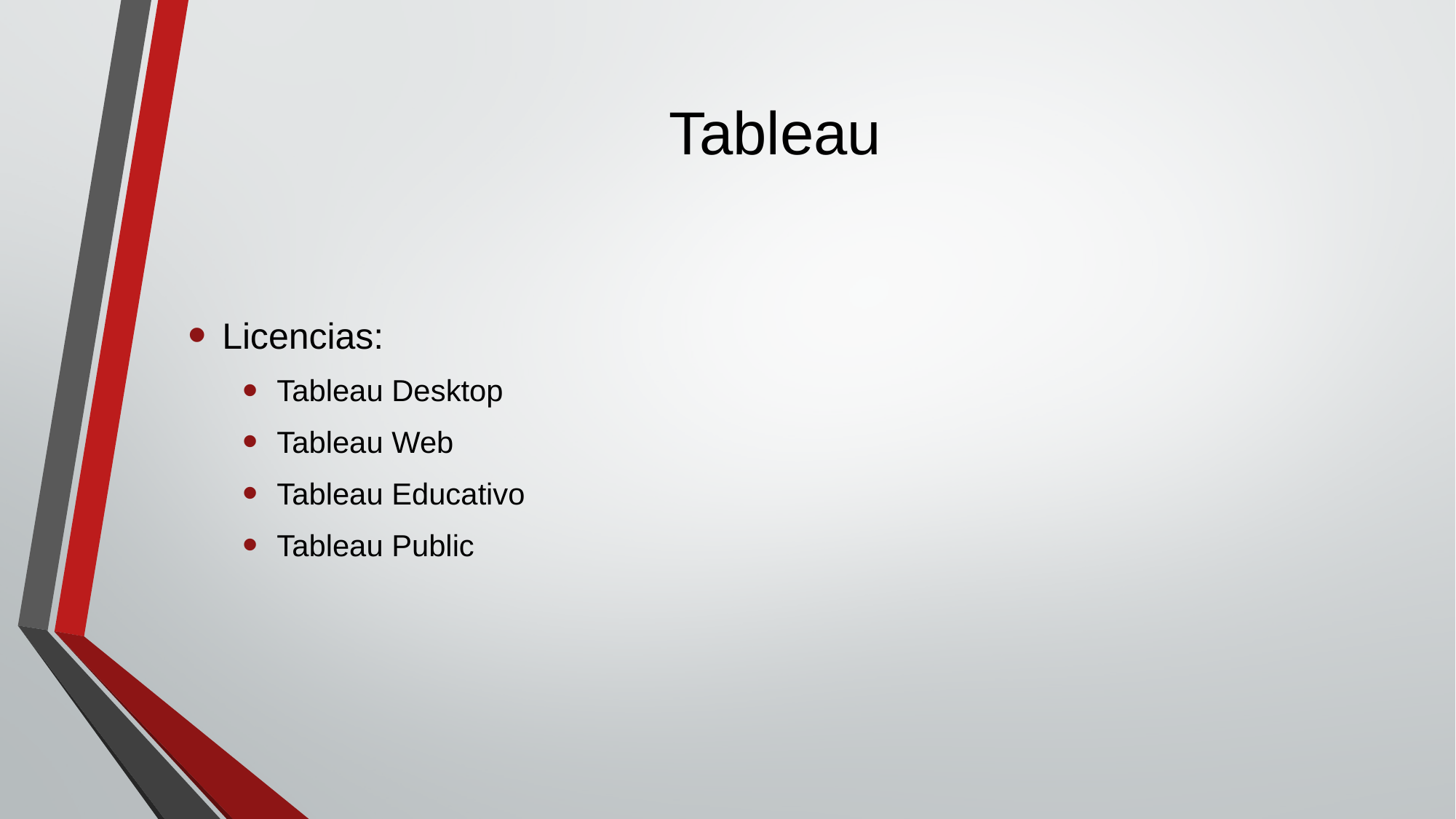

# Tableau
Licencias:
Tableau Desktop
Tableau Web
Tableau Educativo
Tableau Public